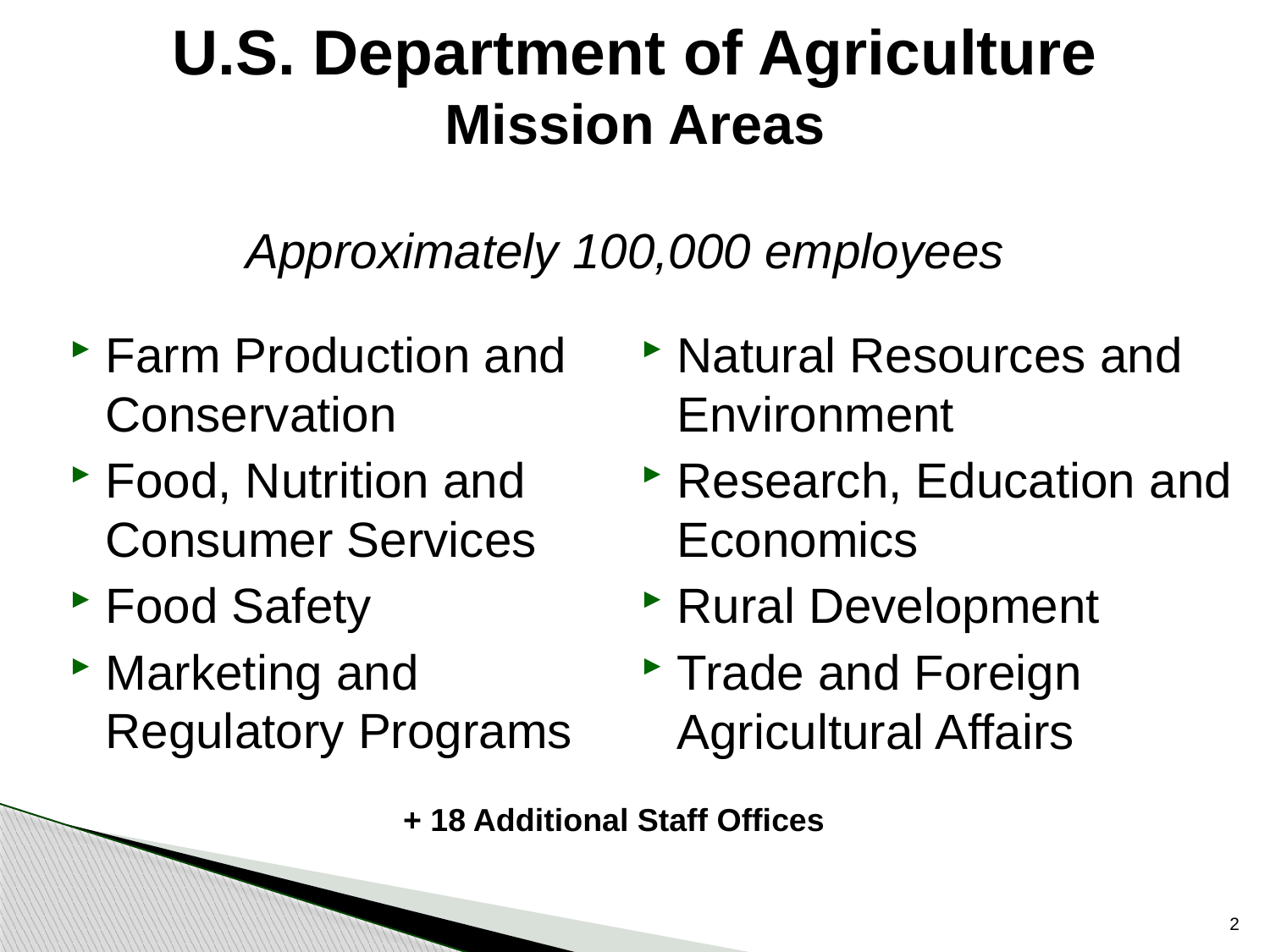

# U.S. Department of Agriculture Mission Areas
Approximately 100,000 employees
Natural Resources and Environment
Research, Education and Economics
Rural Development
Trade and Foreign Agricultural Affairs

Farm Production and Conservation
Food, Nutrition and Consumer Services
Food Safety
Marketing and Regulatory Programs

+ 18 Additional Staff Offices
2